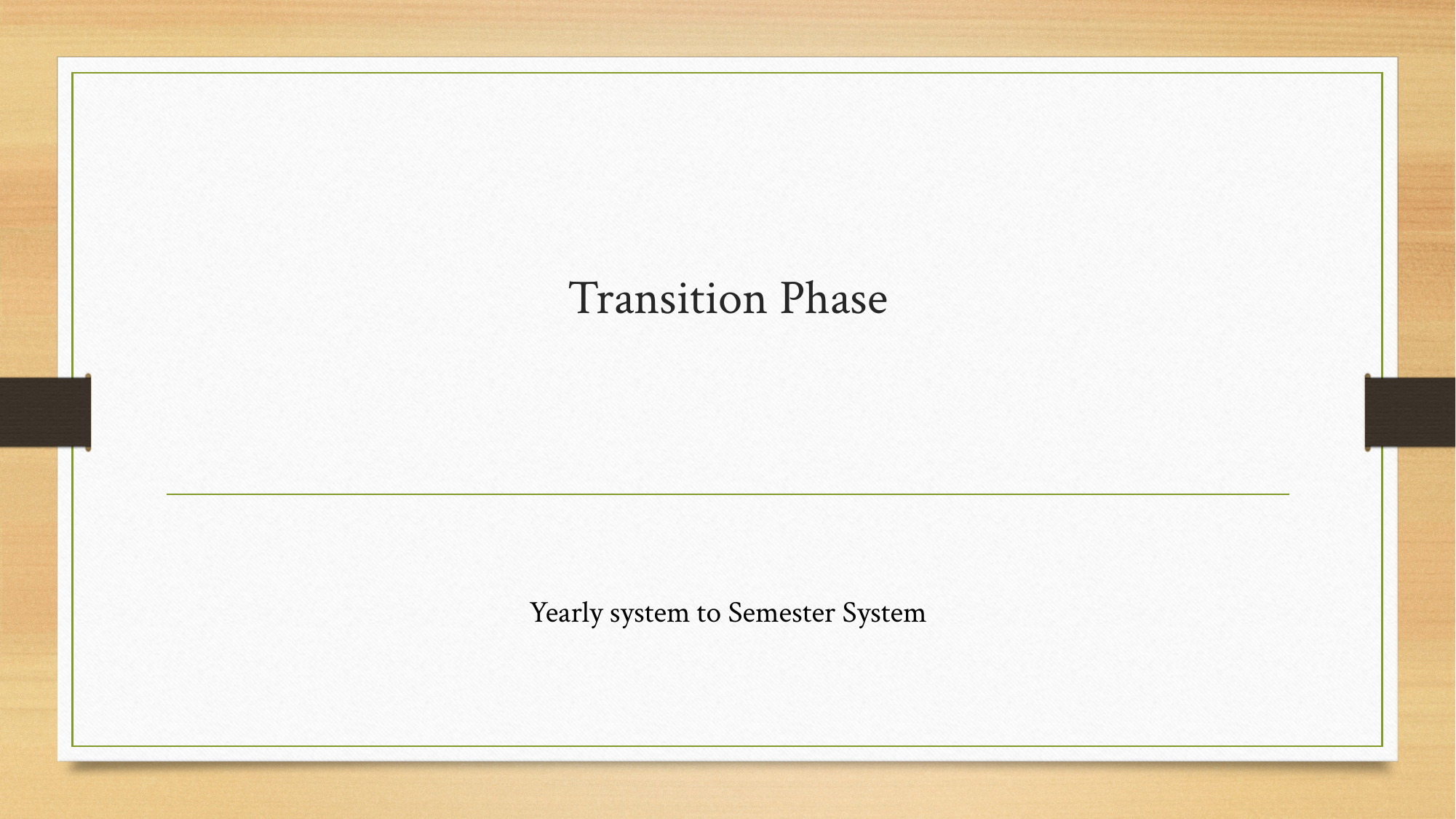

# Transition Phase
Yearly system to Semester System